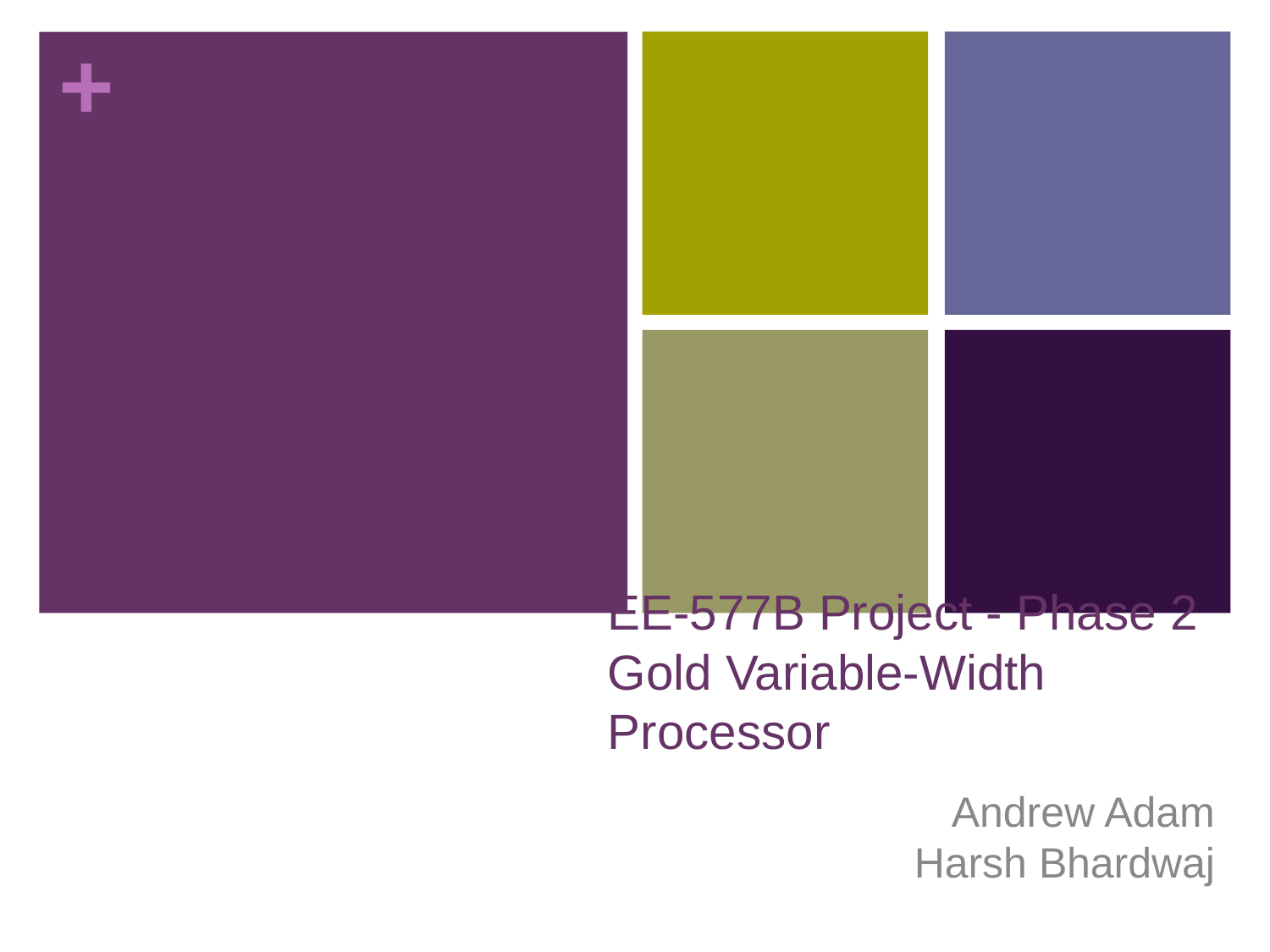

# EE-577B Project - Phase 2
Gold Variable-Width Processor
Andrew Adam
Harsh Bhardwaj